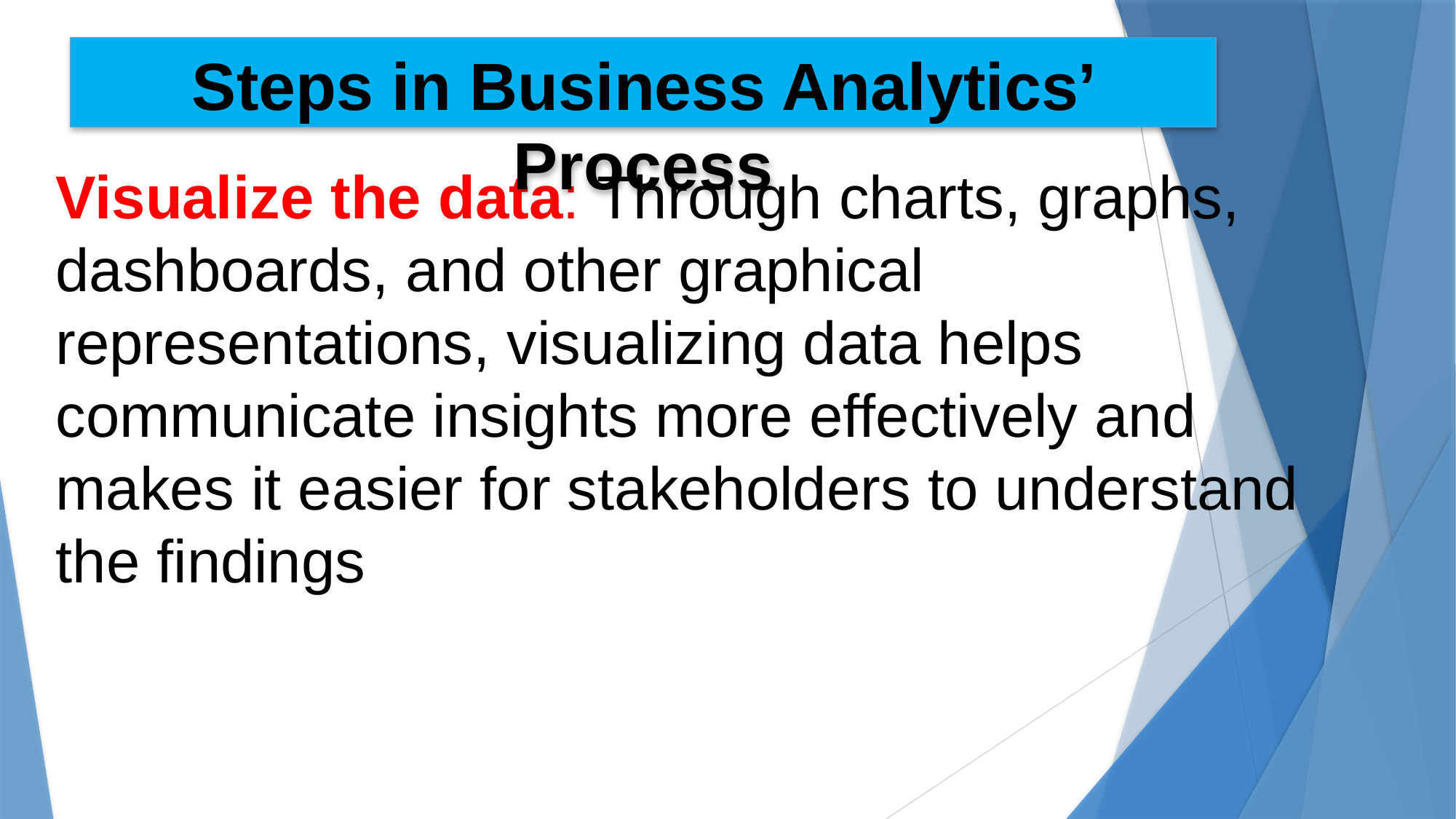

# Steps in Business Analytics’ Process
Visualize the data: Through charts, graphs, dashboards, and other graphical representations, visualizing data helps communicate insights more effectively and makes it easier for stakeholders to understand the findings